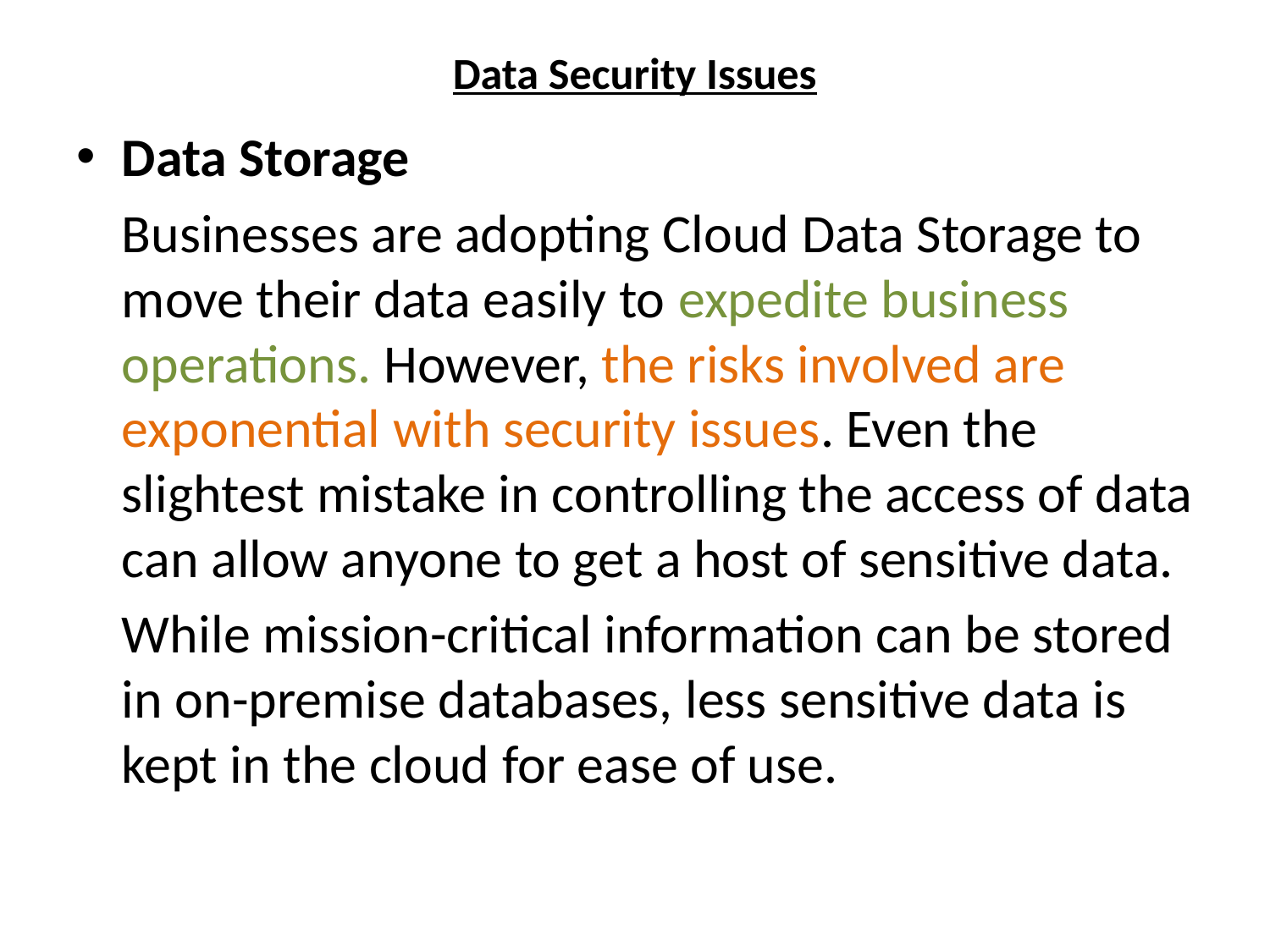

# Data Security Issues
Data Storage
	Businesses are adopting Cloud Data Storage to move their data easily to expedite business operations. However, the risks involved are exponential with security issues. Even the slightest mistake in controlling the access of data can allow anyone to get a host of sensitive data.
	While mission-critical information can be stored in on-premise databases, less sensitive data is kept in the cloud for ease of use.